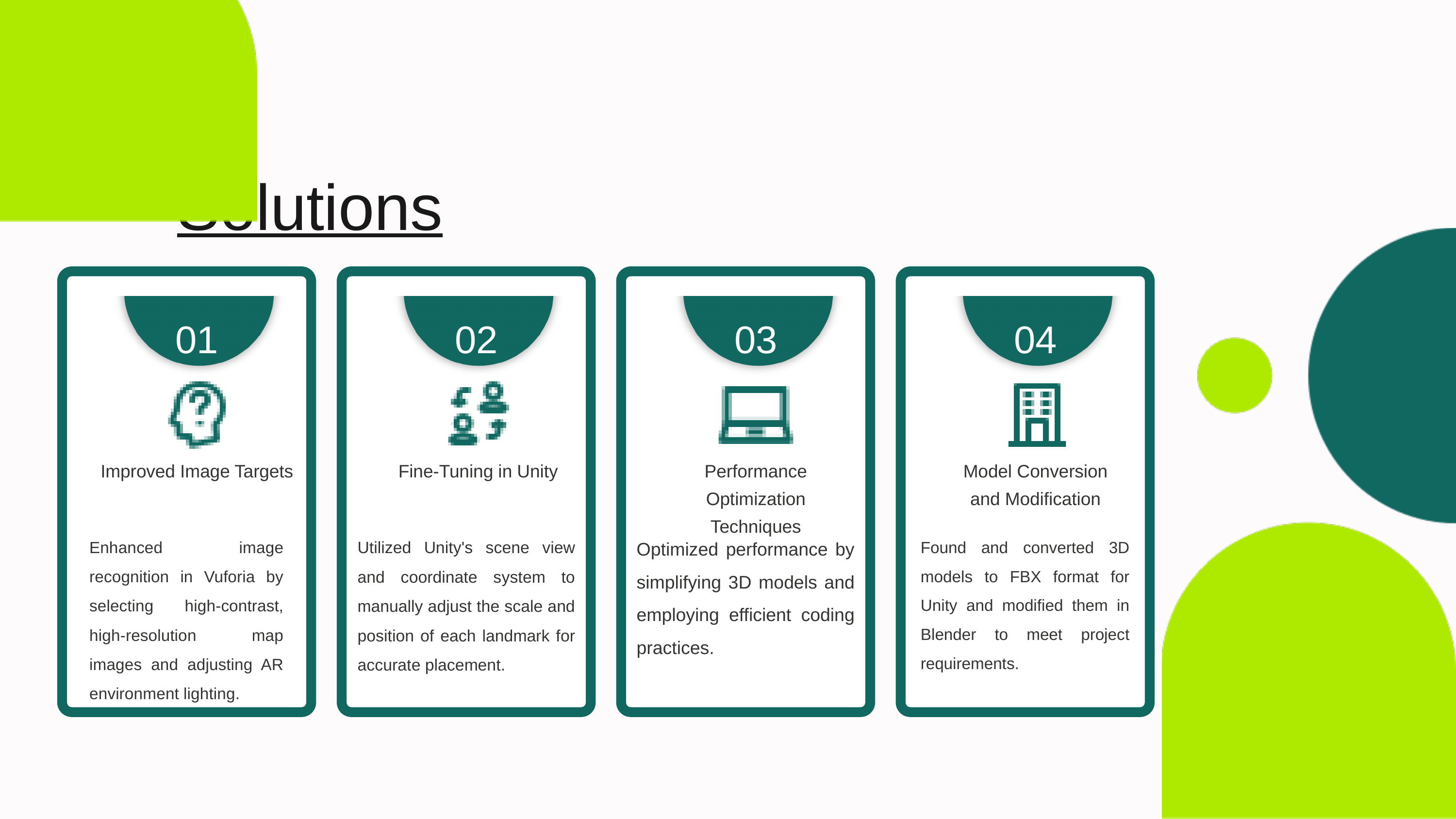

Solutions

01
02
03
04

Improved Image Targets
Fine-Tuning in Unity
Performance Optimization Techniques
Model Conversion and Modification
Optimized performance by simplifying 3D models and employing efficient coding practices.
Enhanced image recognition in Vuforia by selecting high-contrast, high-resolution map images and adjusting AR environment lighting.
Utilized Unity's scene view and coordinate system to manually adjust the scale and position of each landmark for accurate placement.
Found and converted 3D models to FBX format for Unity and modified them in Blender to meet project requirements.